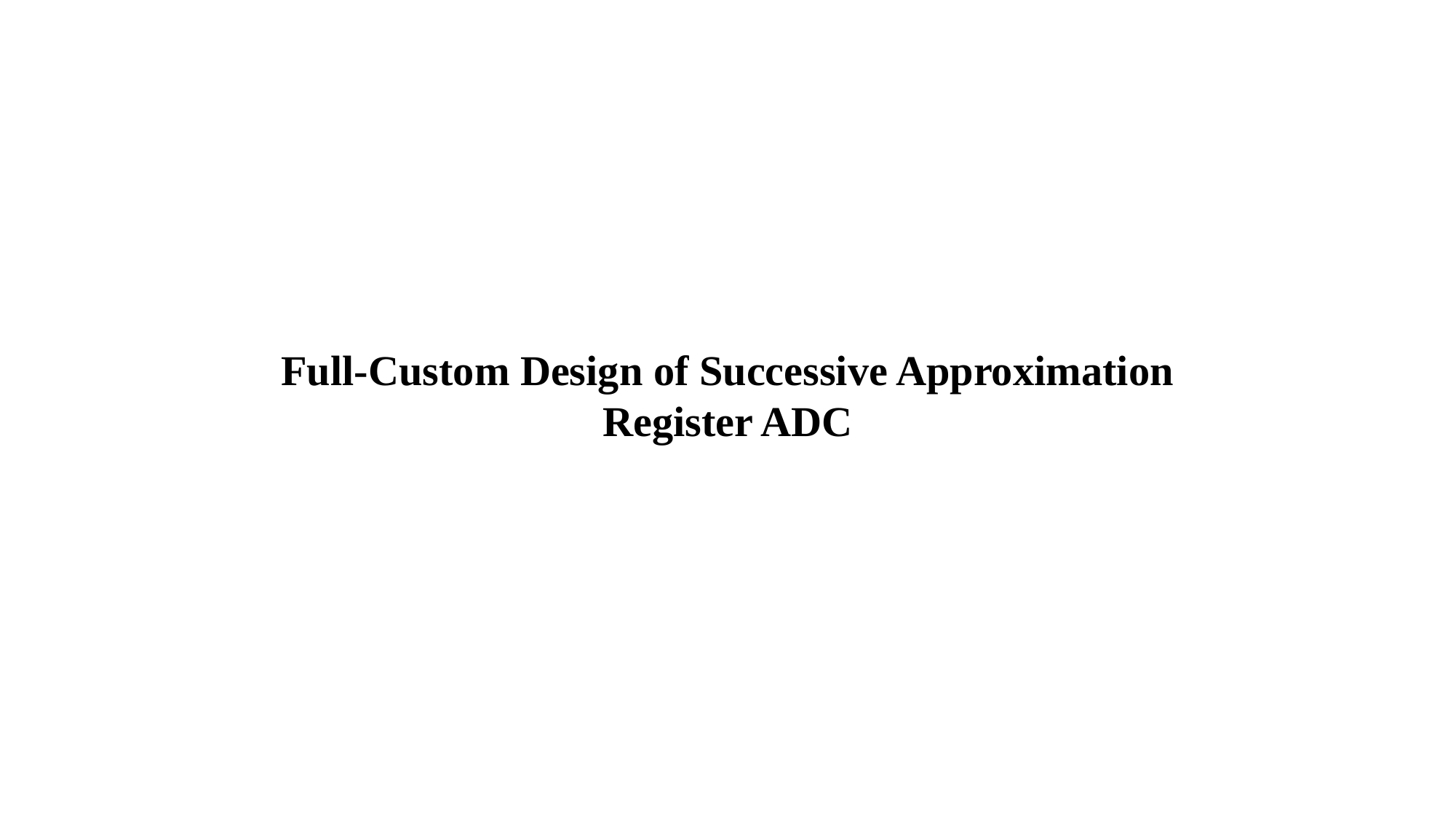

Full-Custom Design of Successive Approximation Register ADC